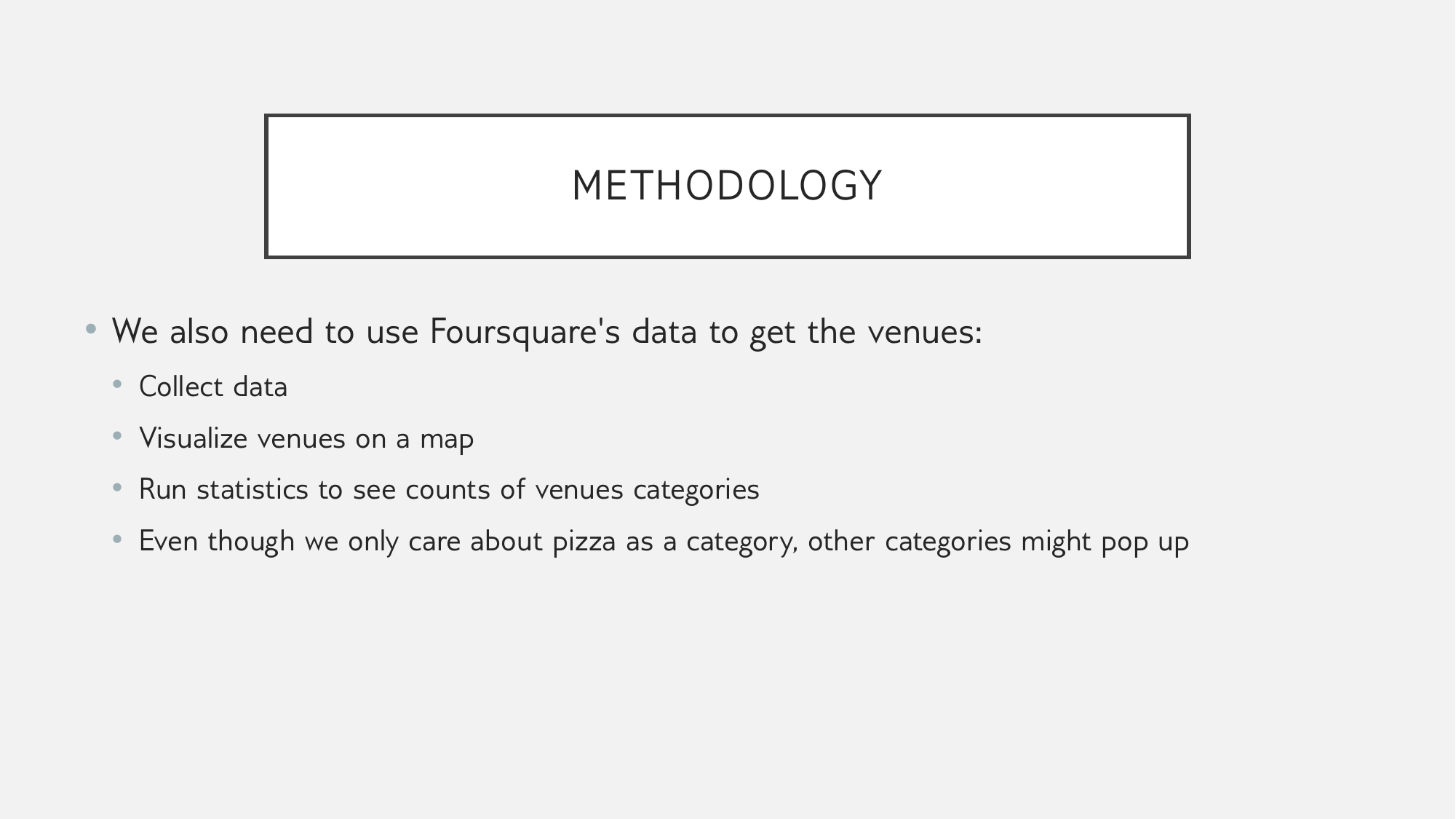

# Methodology
We also need to use Foursquare's data to get the venues:
Collect data
Visualize venues on a map
Run statistics to see counts of venues categories
Even though we only care about pizza as a category, other categories might pop up